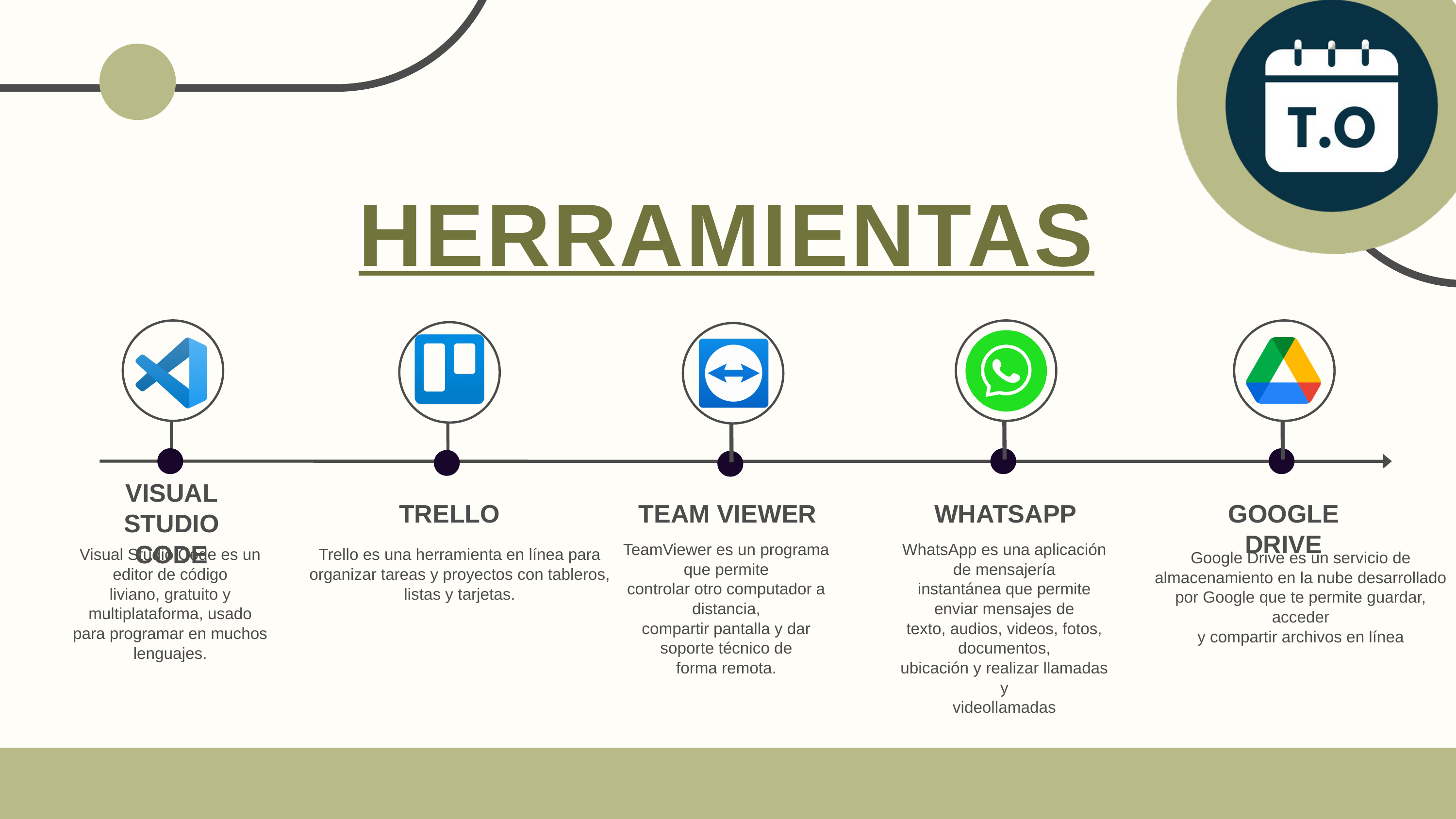

HERRAMIENTAS

VISUAL STUDIO CODE
TRELLO
TEAM VIEWER
WHATSAPP
GOOGLE DRIVE
TeamViewer es un programa que permite
controlar otro computador a distancia,
compartir pantalla y dar soporte técnico de
forma remota.
WhatsApp es una aplicación de mensajería
instantánea que permite enviar mensajes de
texto, audios, videos, fotos, documentos,
ubicación y realizar llamadas y
videollamadas
Visual Studio Code es un editor de código
liviano, gratuito y multiplataforma, usado
para programar en muchos lenguajes.
Trello es una herramienta en línea para
organizar tareas y proyectos con tableros,
listas y tarjetas.
Google Drive es un servicio de
almacenamiento en la nube desarrollado
por Google que te permite guardar, acceder
y compartir archivos en línea